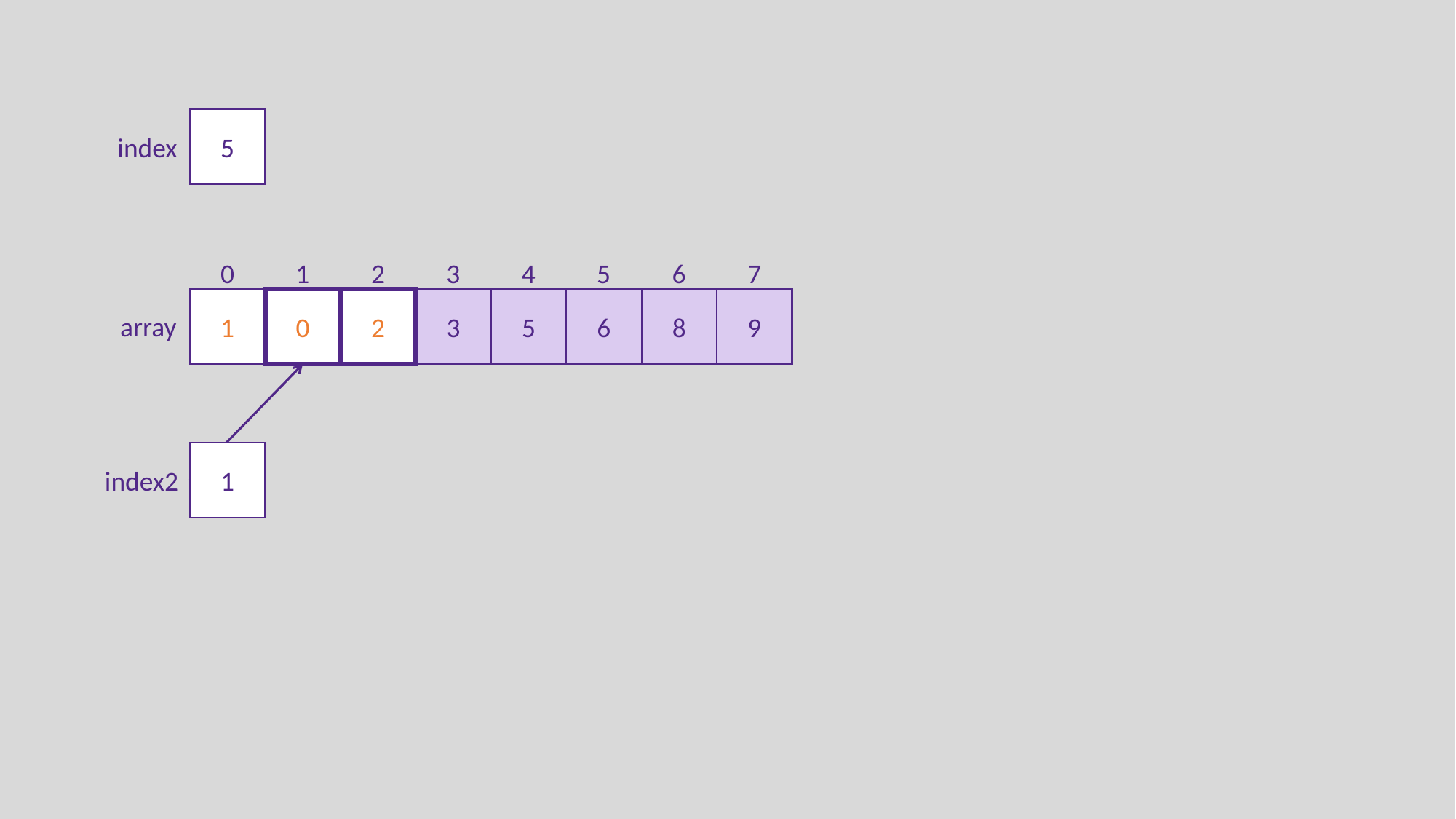

5
index
0
1
2
3
4
5
6
7
1
0
2
3
5
6
8
9
array
1
index2